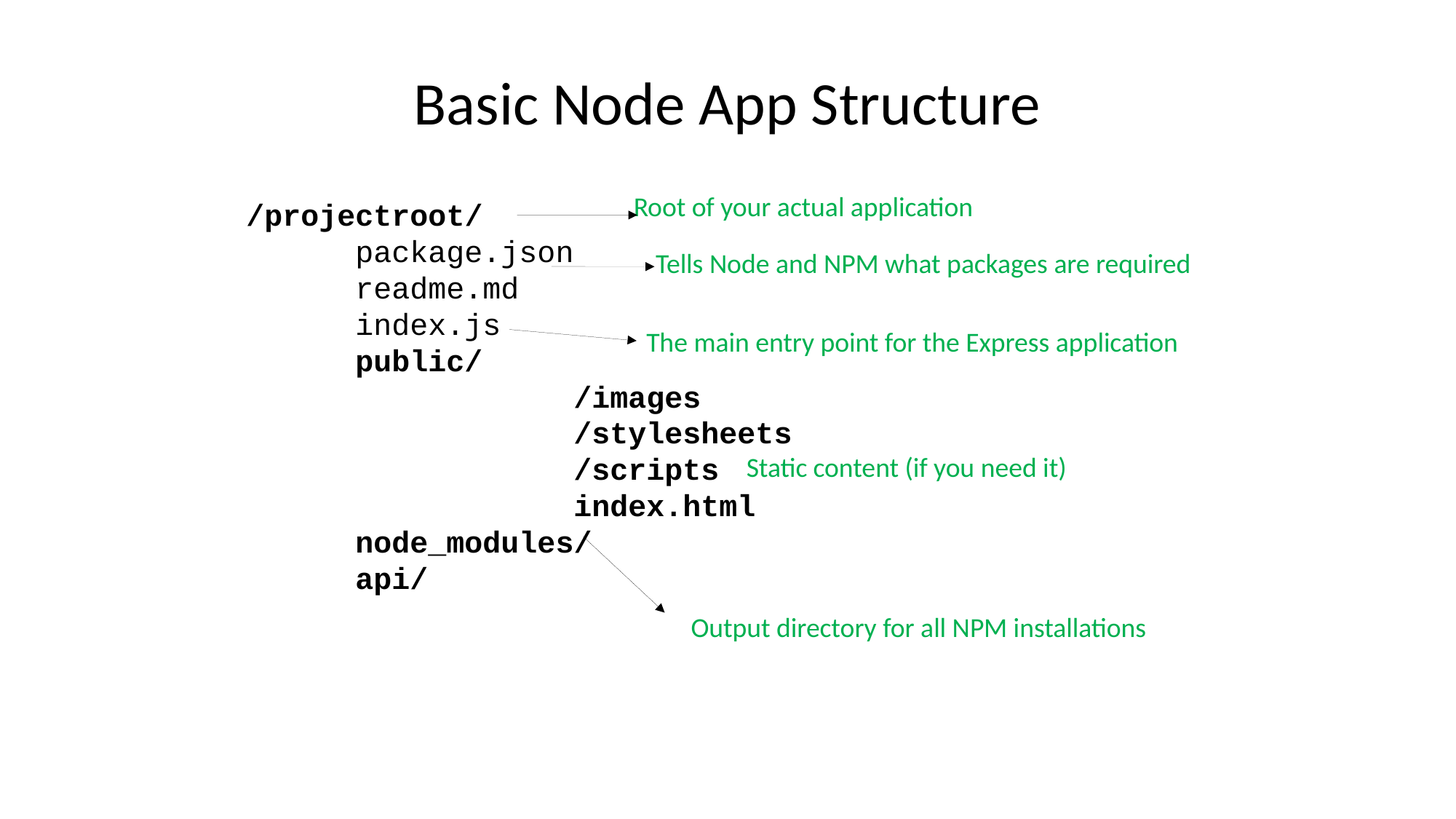

Basic Node App Structure
Root of your actual application
/projectroot/
	package.json
	readme.md
	index.js
	public/
			/images
			/stylesheets
			/scripts
			index.html
	node_modules/
	api/

Tells Node and NPM what packages are required

The main entry point for the Express application

Static content (if you need it)

Output directory for all NPM installations